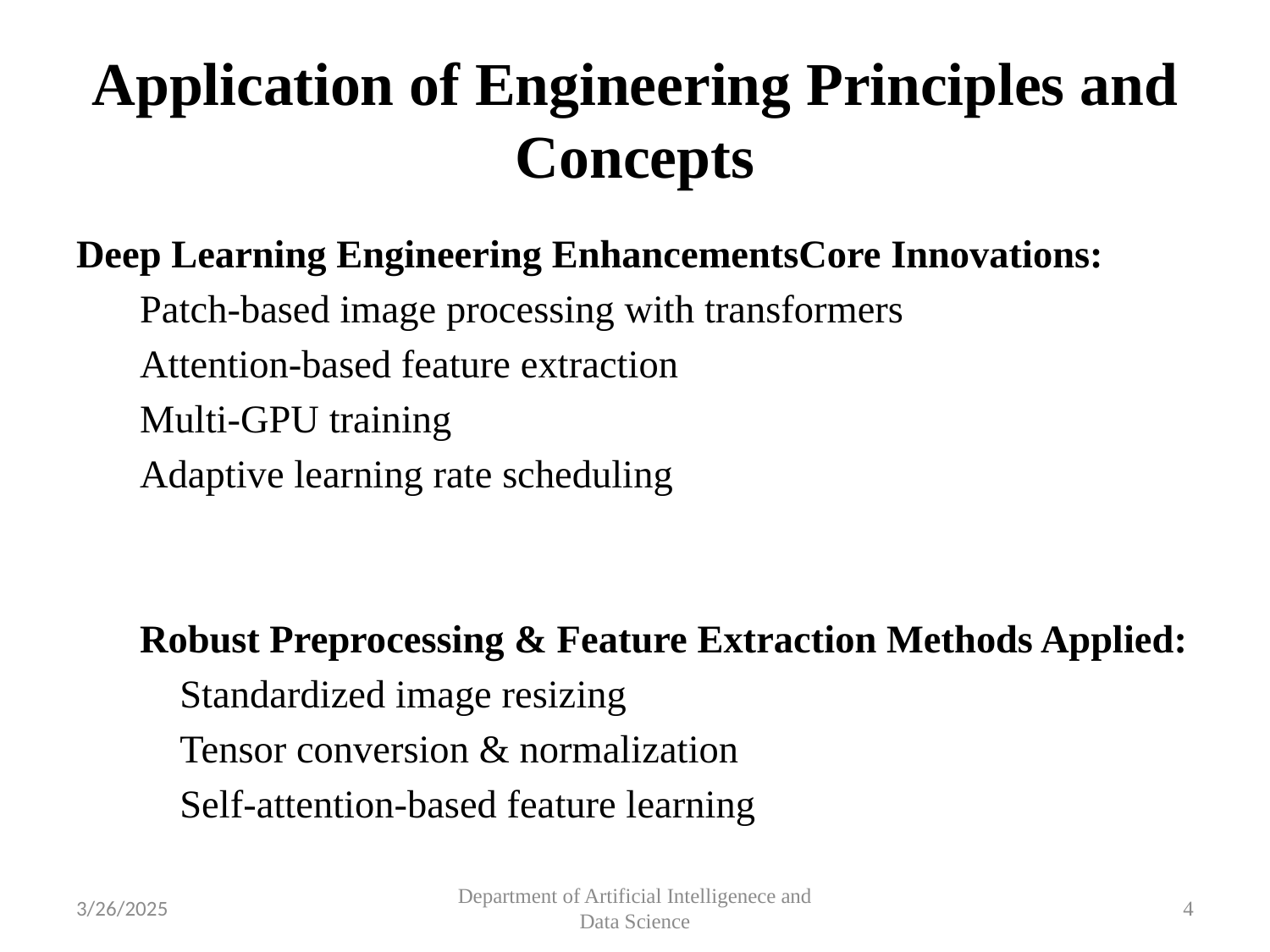

# Application of Engineering Principles and Concepts
Deep Learning Engineering EnhancementsCore Innovations:
Patch-based image processing with transformers
Attention-based feature extraction
Multi-GPU training
Adaptive learning rate scheduling

Robust Preprocessing & Feature Extraction Methods Applied:
Standardized image resizing
Tensor conversion & normalization
Self-attention-based feature learning
3/26/2025
Department of Artificial Intelligenece and Data Science
4